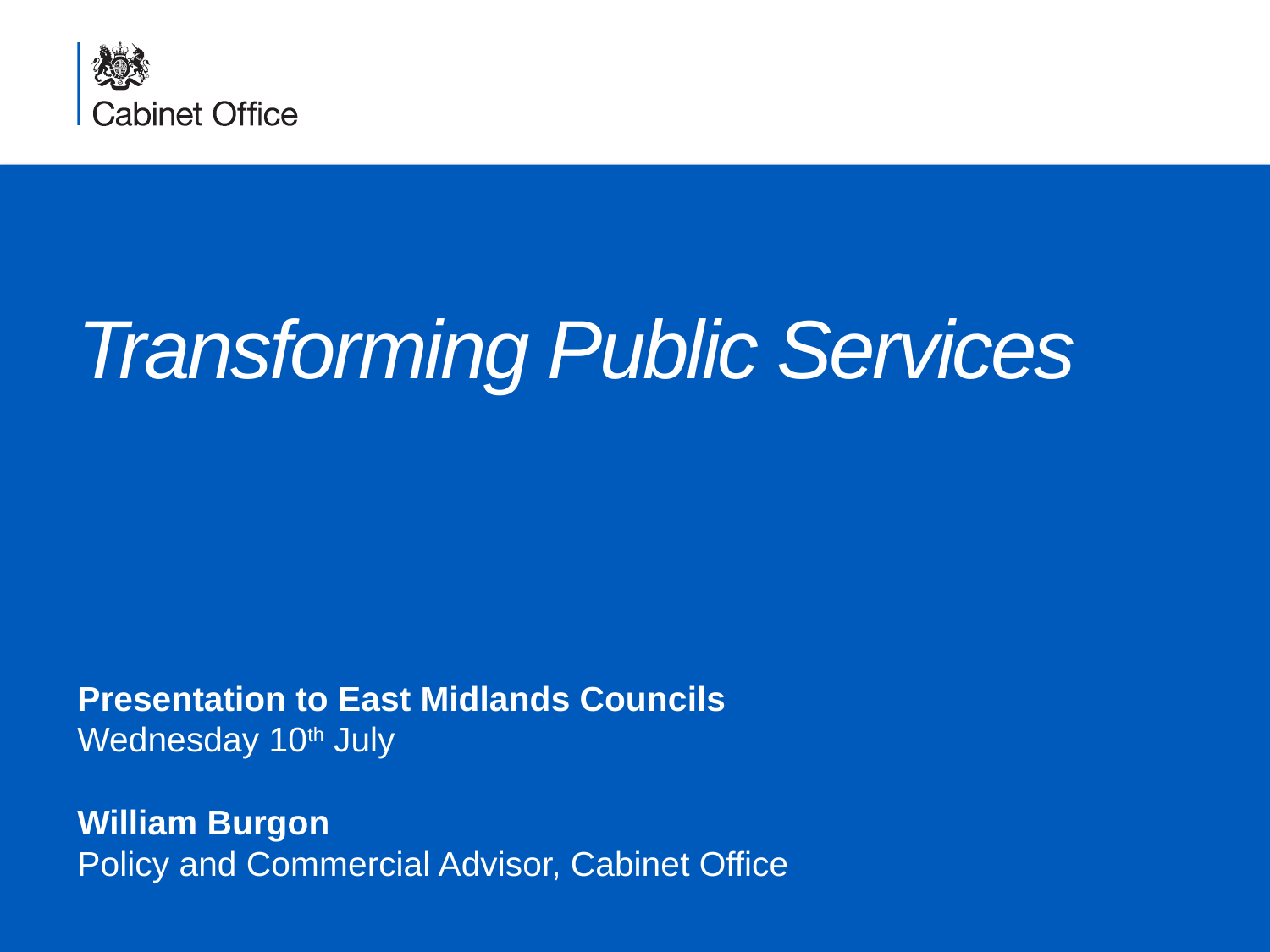

# Transforming Public Services
Presentation to East Midlands Councils
Wednesday 10th July

William Burgon
Policy and Commercial Advisor, Cabinet Office